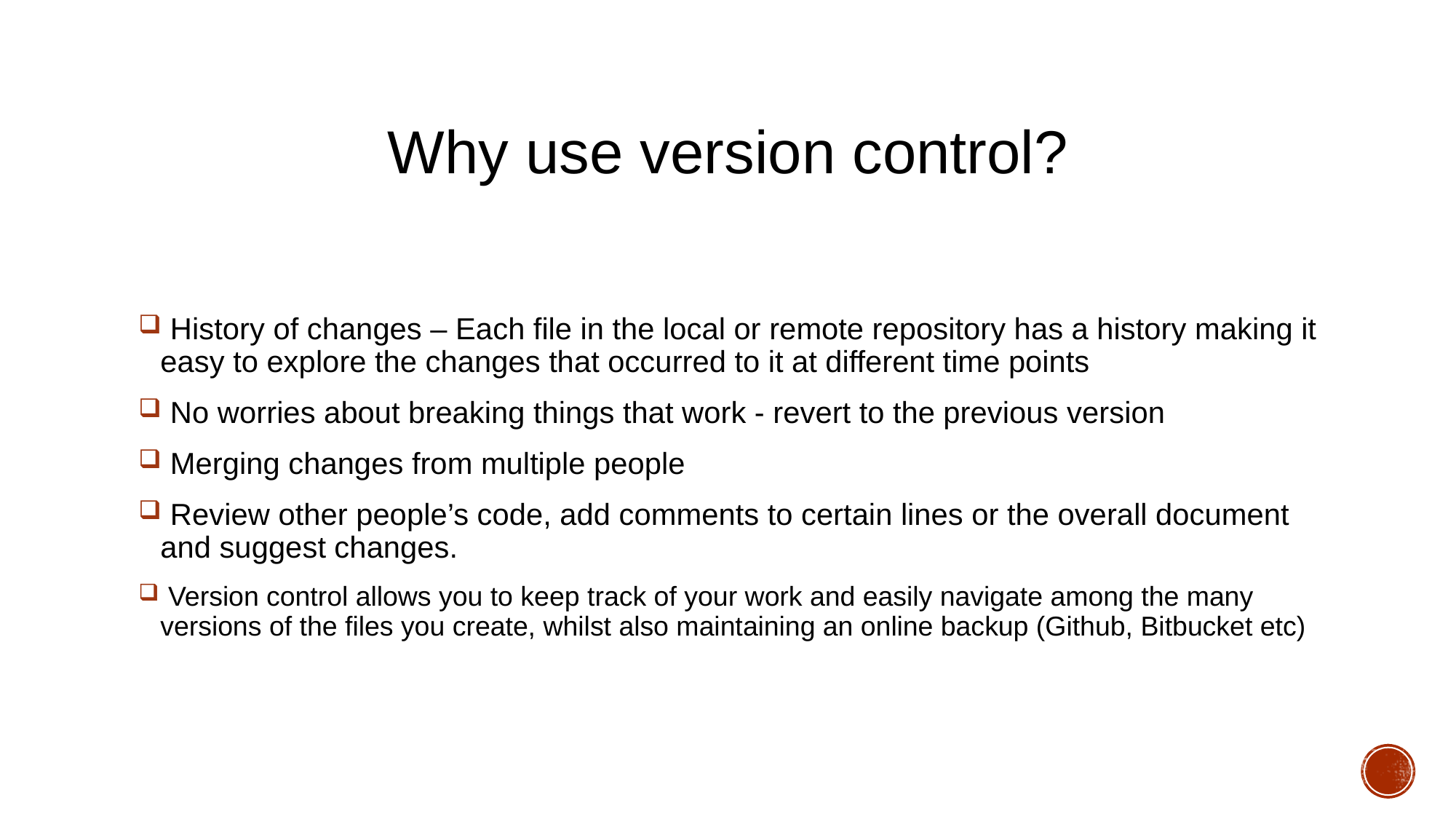

# Why use version control?

 History of changes – Each file in the local or remote repository has a history making it easy to explore the changes that occurred to it at different time points
 No worries about breaking things that work - revert to the previous version
 Merging changes from multiple people
 Review other people’s code, add comments to certain lines or the overall document and suggest changes.
 Version control allows you to keep track of your work and easily navigate among the many versions of the files you create, whilst also maintaining an online backup (Github, Bitbucket etc)